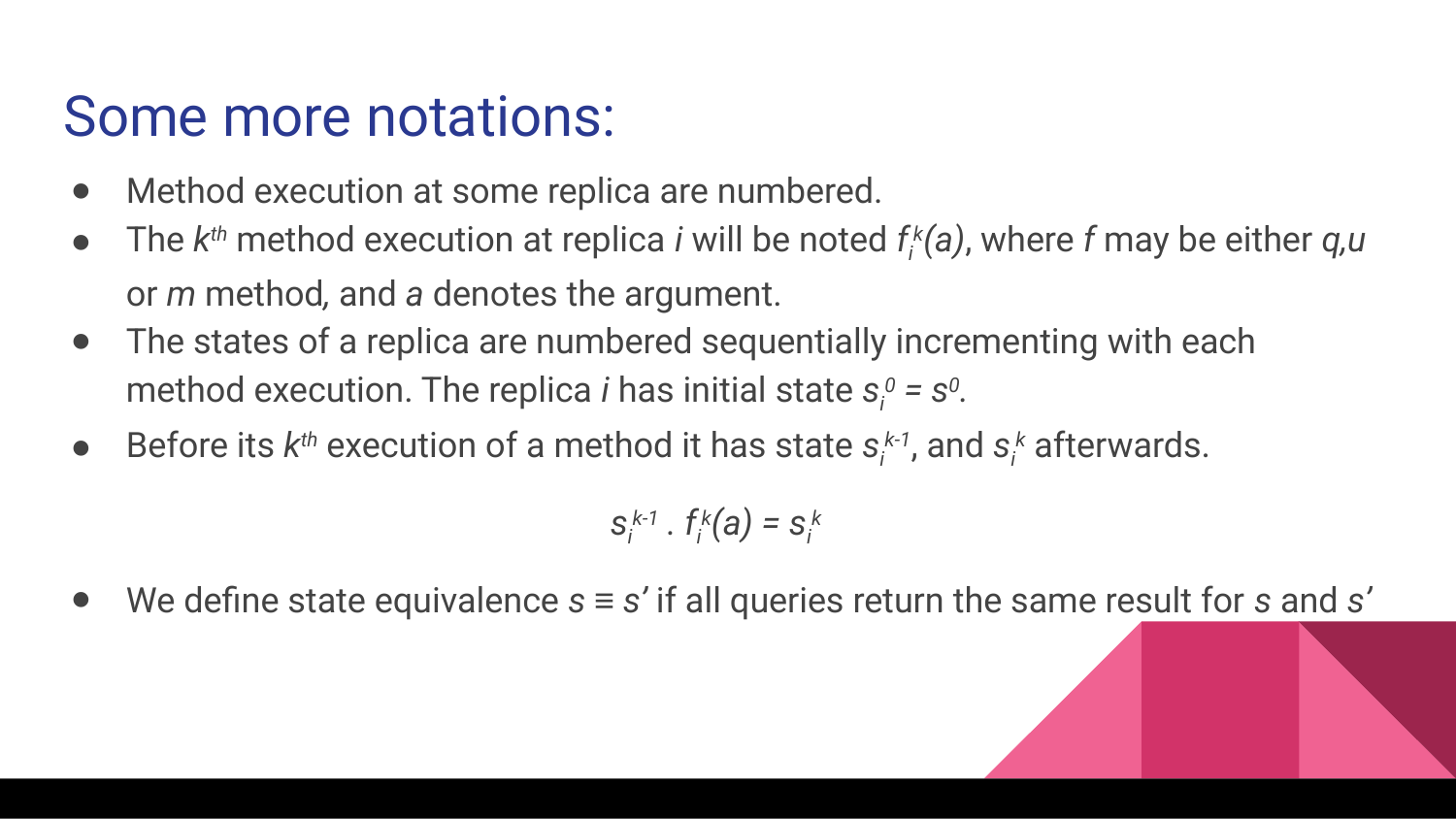

Some more notations:
Method execution at some replica are numbered.
The kth method execution at replica i will be noted fik(a), where f may be either q,u or m method, and a denotes the argument.
The states of a replica are numbered sequentially incrementing with each method execution. The replica i has initial state si0 = s0.
Before its kth execution of a method it has state sik-1, and sik afterwards.
sik-1 . fik(a) = sik
We define state equivalence s ≡ s’ if all queries return the same result for s and s’